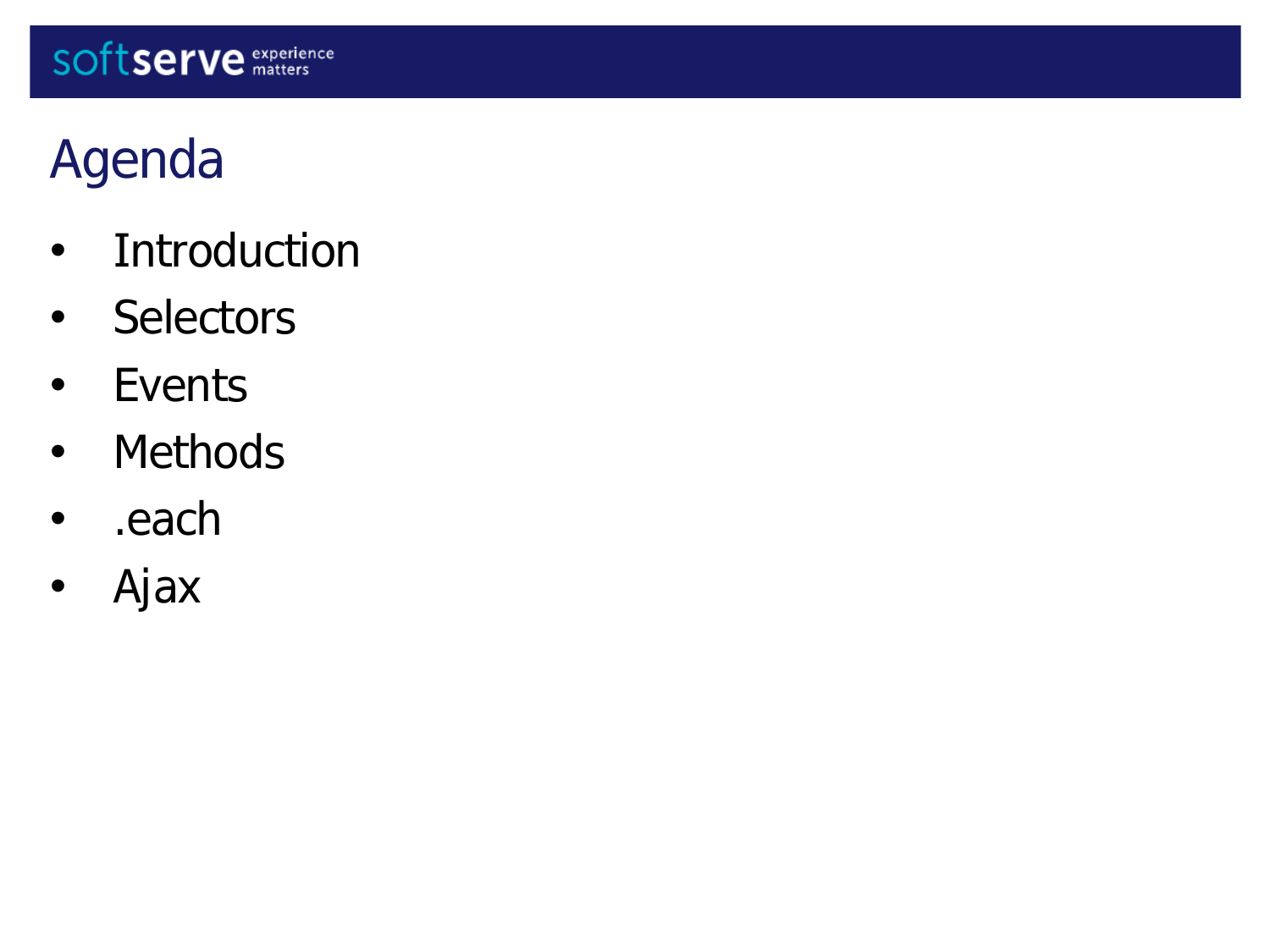

Agenda
Introduction
Selectors
Events
Methods
.each
Ajax